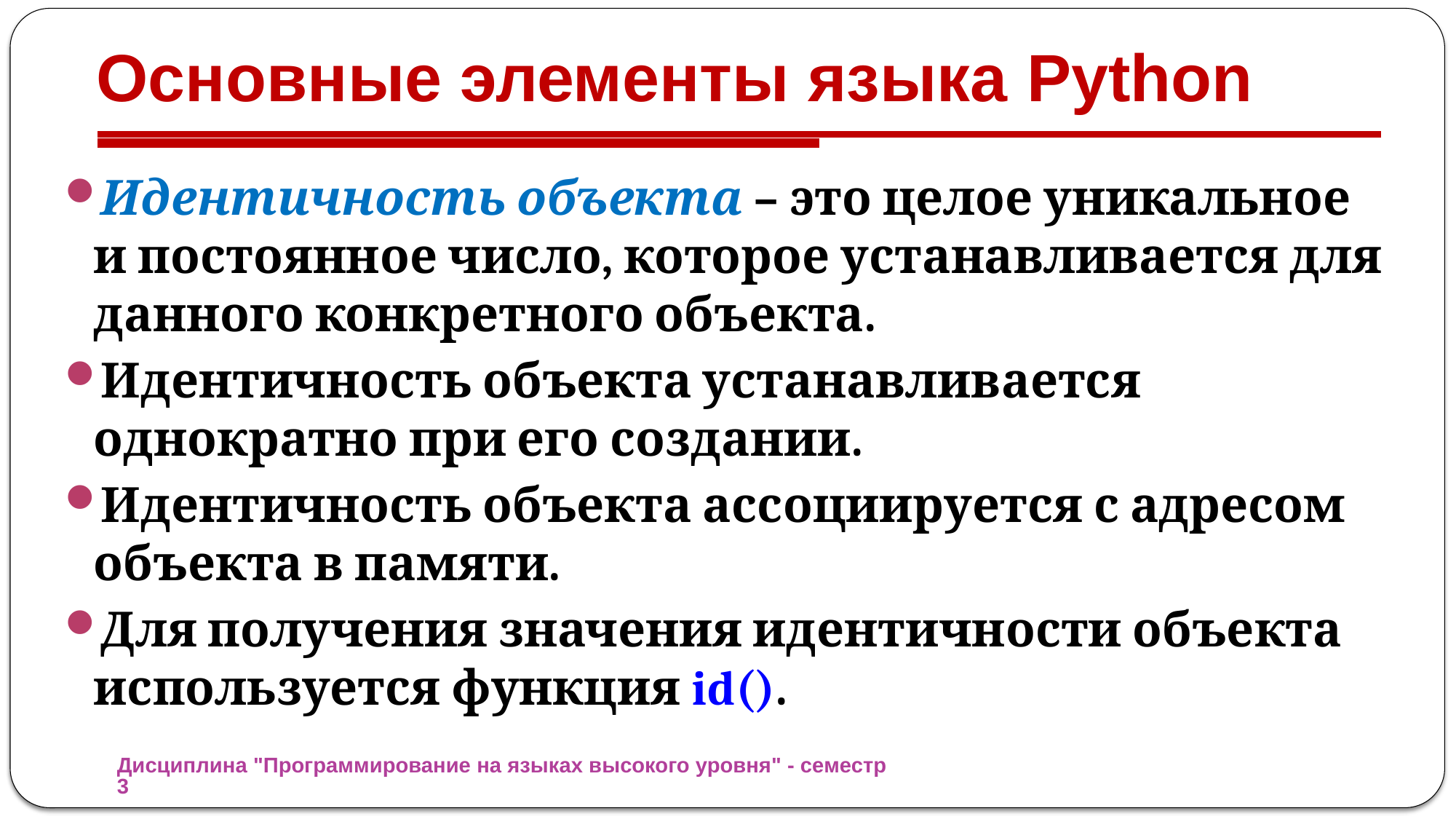

# Основные элементы языка Python
Идентичность объекта – это целое уникальное и постоянное число, которое устанавливается для данного конкретного объекта.
Идентичность объекта устанавливается однократно при его создании.
Идентичность объекта ассоциируется с адресом объекта в памяти.
Для получения значения идентичности объекта используется функция id().
Дисциплина "Программирование на языках высокого уровня" - семестр 3